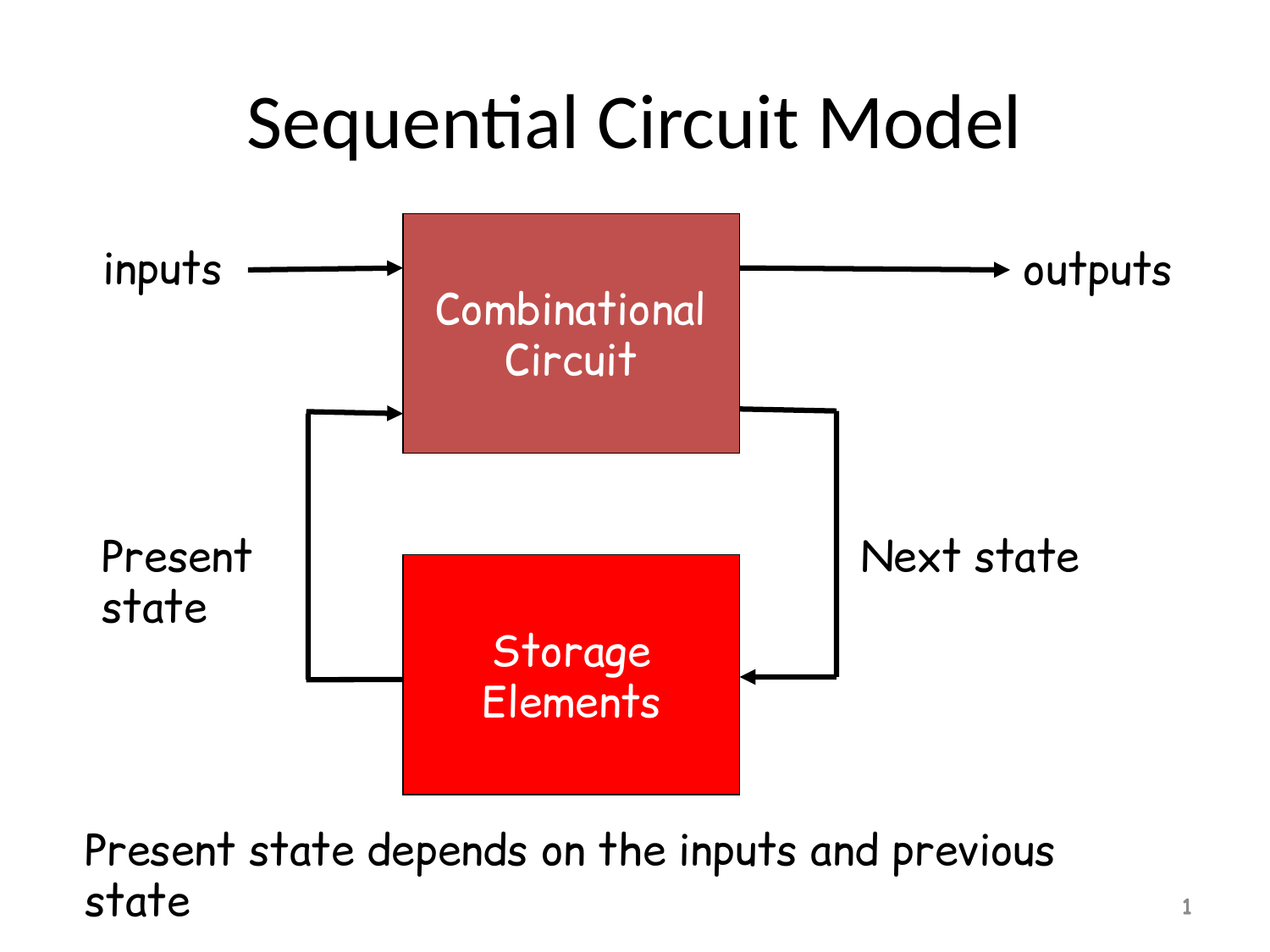

# Sequential Circuit Model
Combinational Circuit
inputs
outputs

Next state

Present state
Storage Elements

Present state depends on the inputs and previous state
1